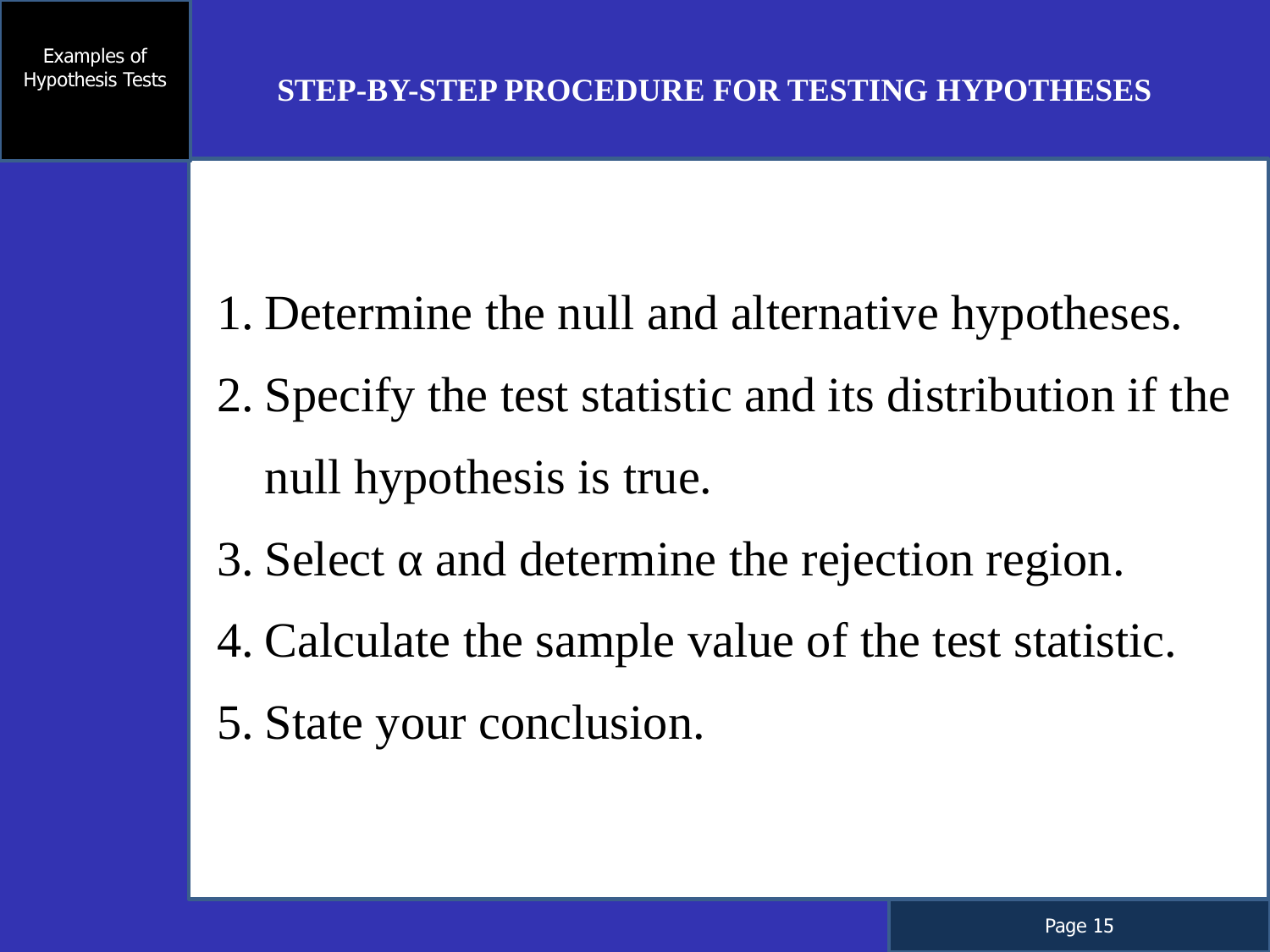

Examples of Hypothesis Tests
STEP-BY-STEP PROCEDURE FOR TESTING HYPOTHESES
| Determine the null and alternative hypotheses. Specify the test statistic and its distribution if the null hypothesis is true. Select α and determine the rejection region. Calculate the sample value of the test statistic. State your conclusion. |
| --- |